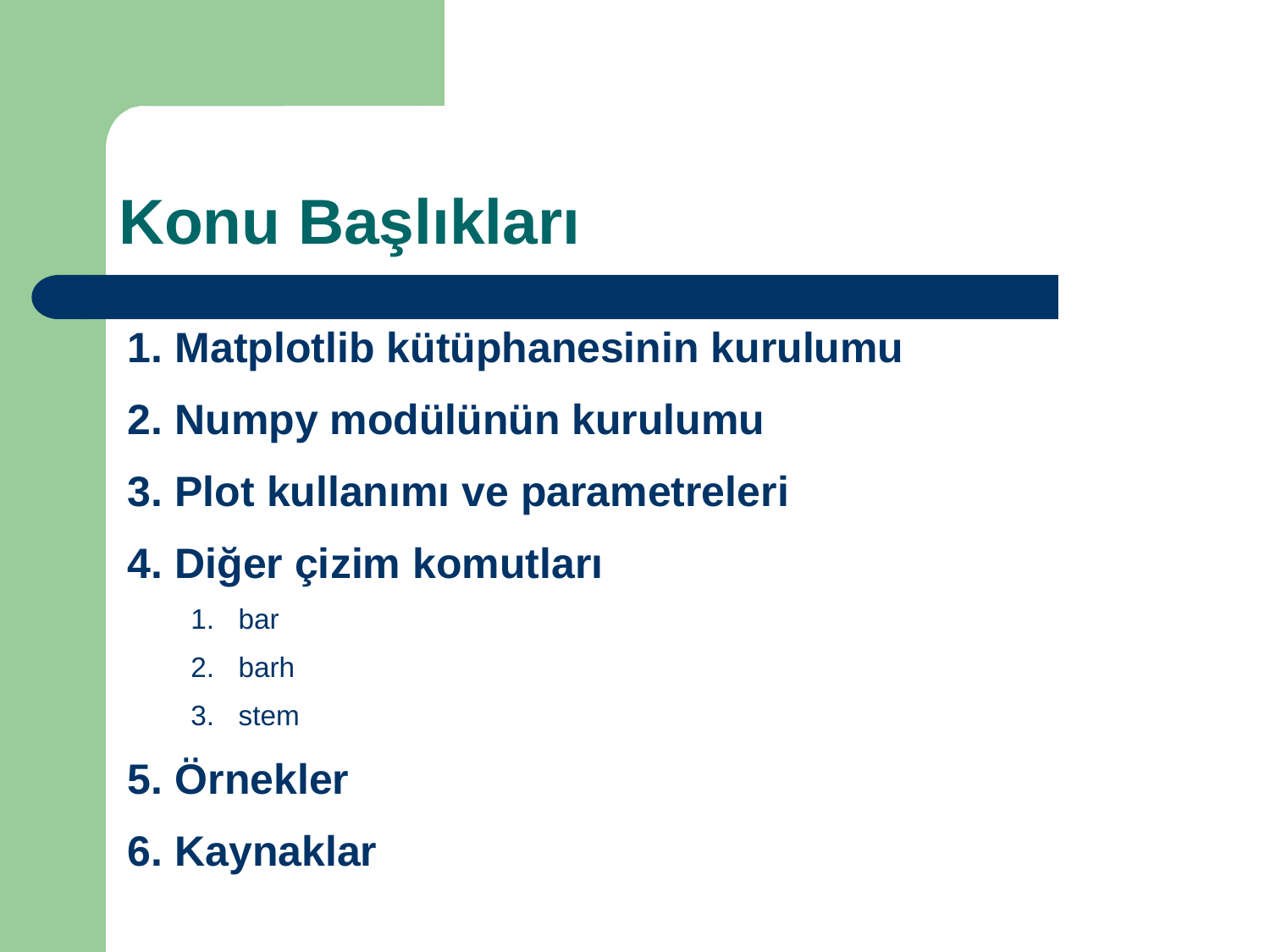

# Konu Başlıkları
Matplotlib kütüphanesinin kurulumu
Numpy modülünün kurulumu
Plot kullanımı ve parametreleri
Diğer çizim komutları
bar
barh
stem
Örnekler
Kaynaklar